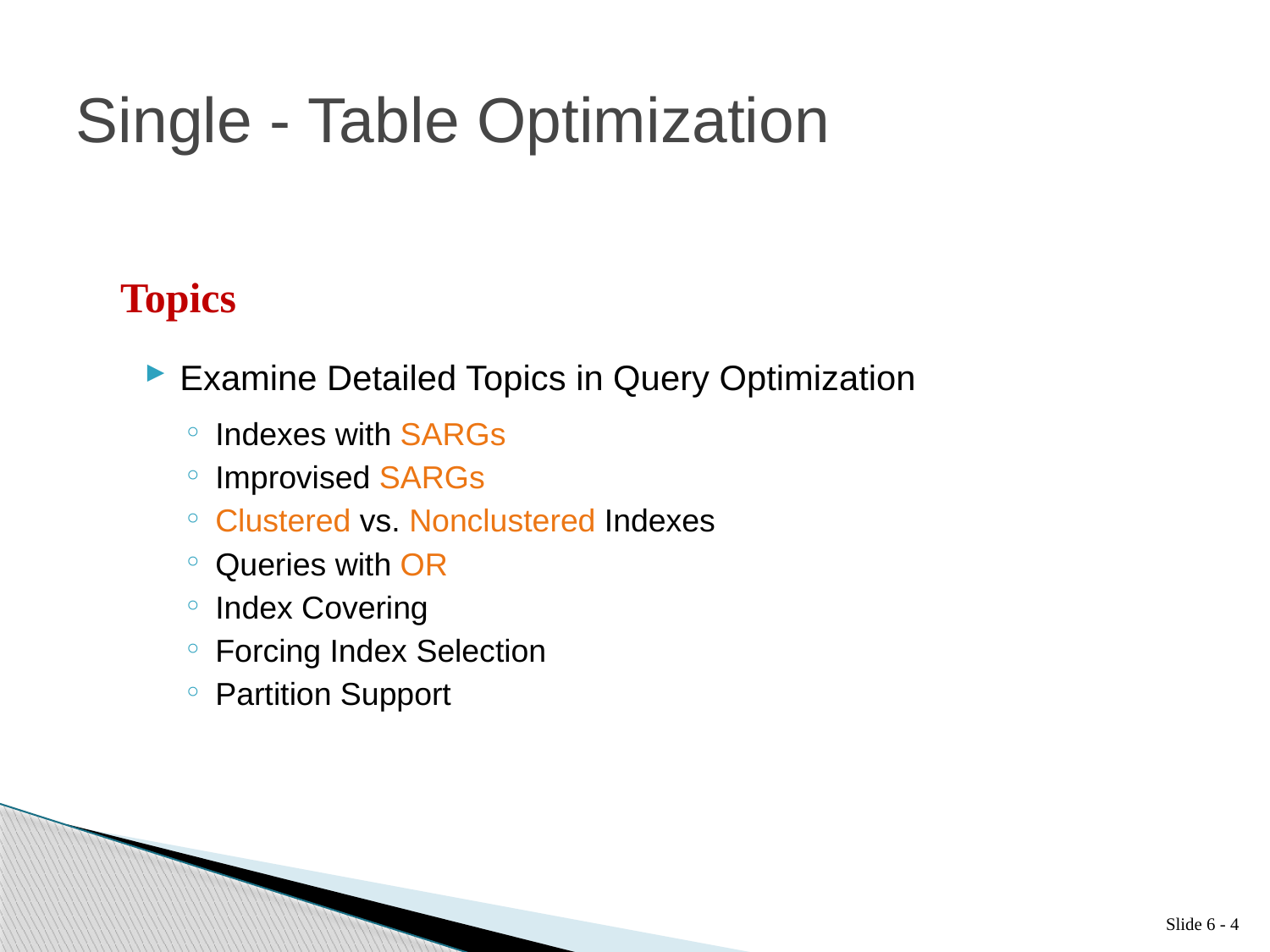

# Single - Table Optimization
Topics
Examine Detailed Topics in Query Optimization
Indexes with SARGs
Improvised SARGs
Clustered vs. Nonclustered Indexes
Queries with OR
Index Covering
Forcing Index Selection
Partition Support
Slide 6 - 4